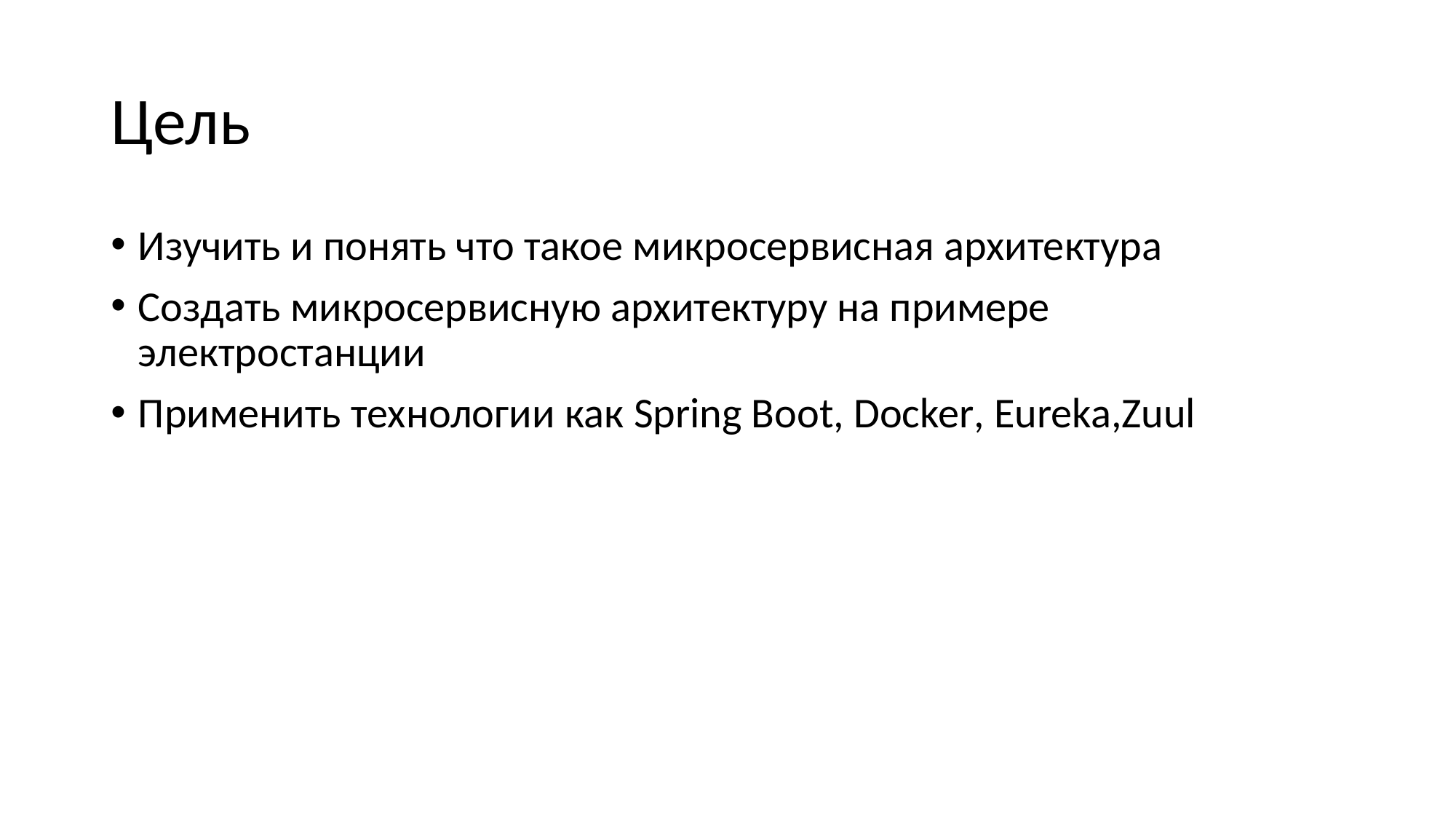

# Цель
Изучить и понять что такое микросервисная архитектура
Создать микросервисную архитектуру на примере электростанции
Применить технологии как Spring Boot, Docker, Eureka,Zuul